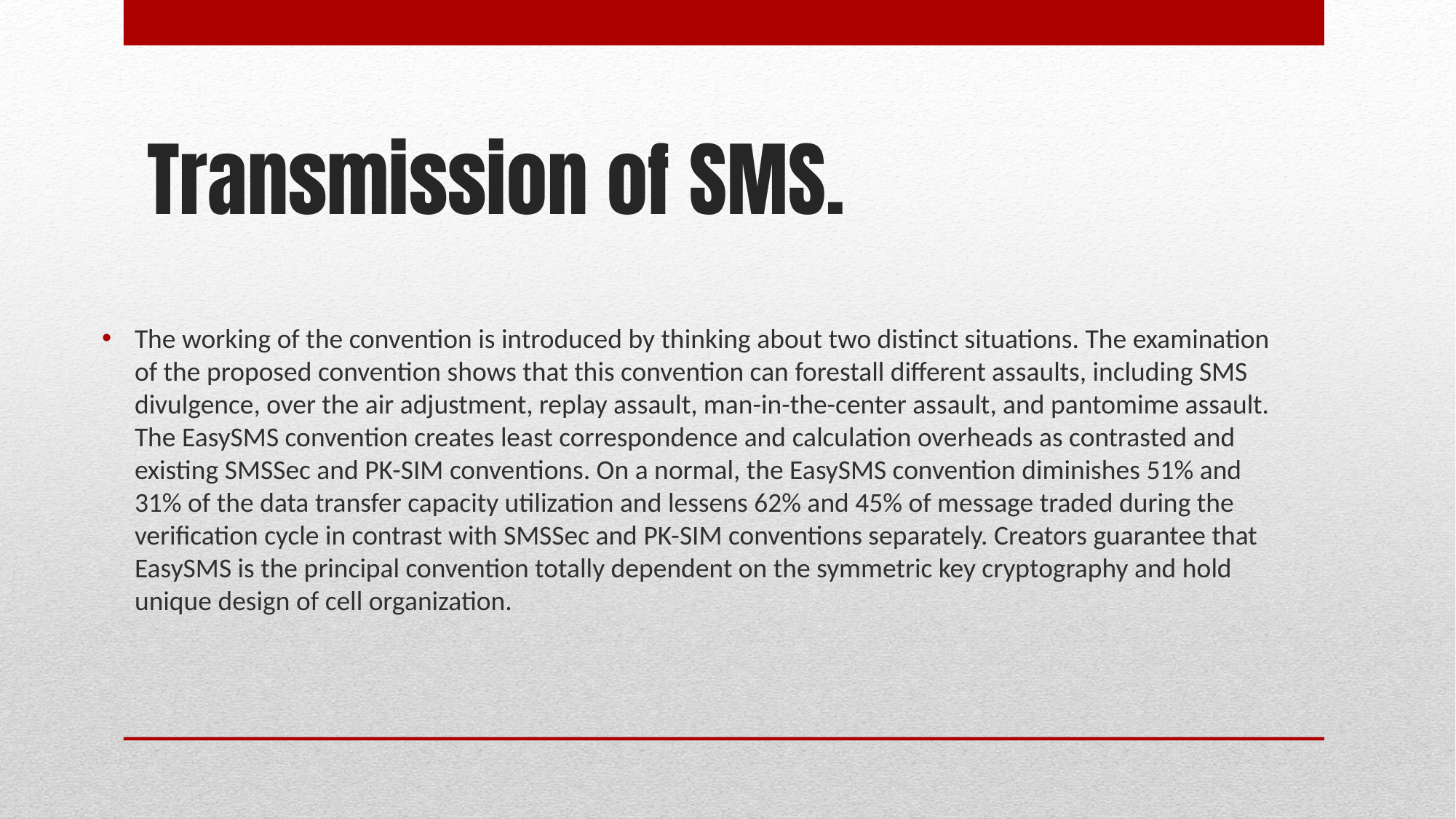

# Transmission of SMS.
The working of the convention is introduced by thinking about two distinct situations. The examination of the proposed convention shows that this convention can forestall different assaults, including SMS divulgence, over the air adjustment, replay assault, man-in-the-center assault, and pantomime assault. The EasySMS convention creates least correspondence and calculation overheads as contrasted and existing SMSSec and PK-SIM conventions. On a normal, the EasySMS convention diminishes 51% and 31% of the data transfer capacity utilization and lessens 62% and 45% of message traded during the verification cycle in contrast with SMSSec and PK-SIM conventions separately. Creators guarantee that EasySMS is the principal convention totally dependent on the symmetric key cryptography and hold unique design of cell organization.